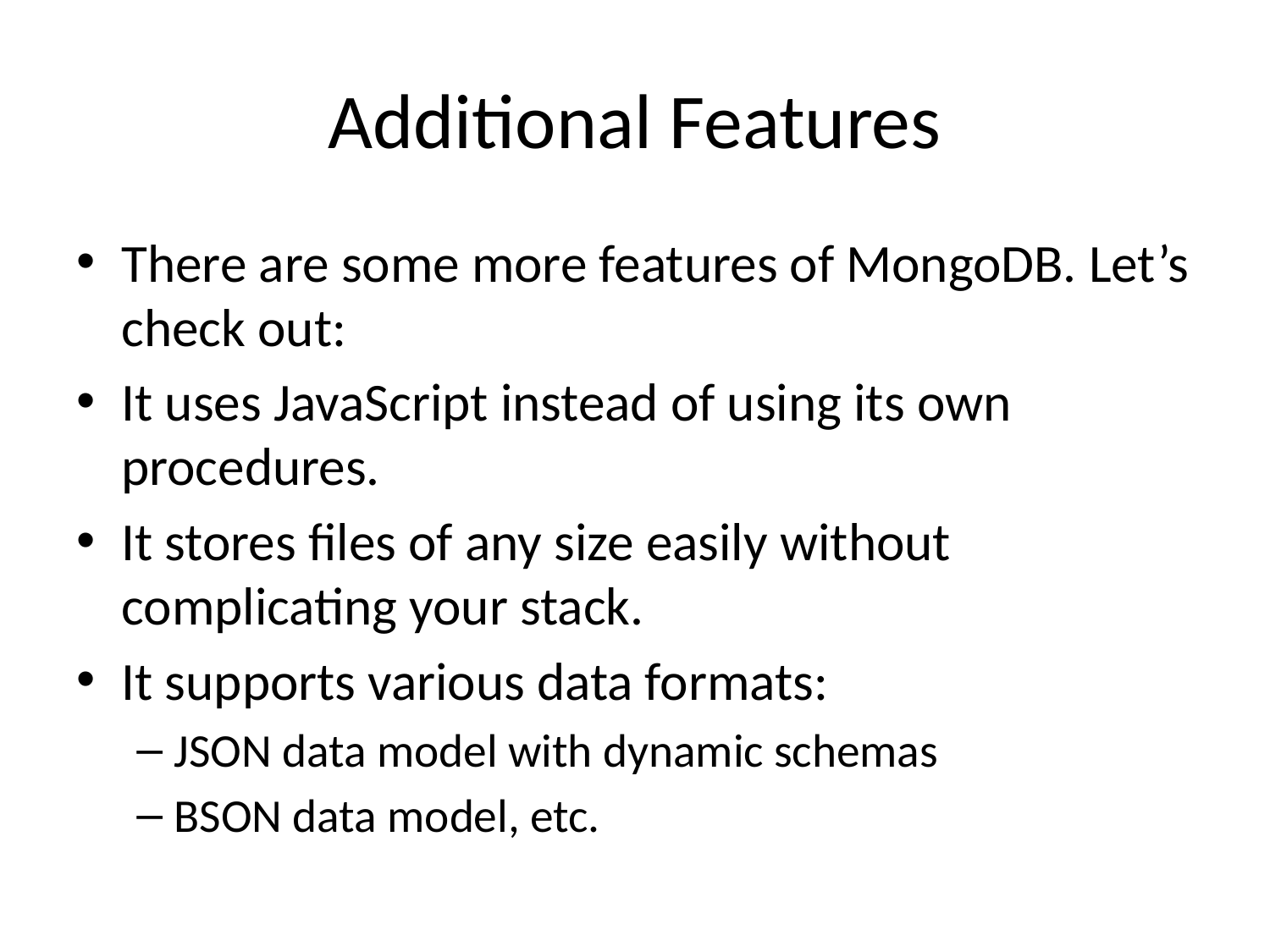

# Additional Features
There are some more features of MongoDB. Let’s check out:
It uses JavaScript instead of using its own procedures.
It stores files of any size easily without complicating your stack.
It supports various data formats:
JSON data model with dynamic schemas
BSON data model, etc.